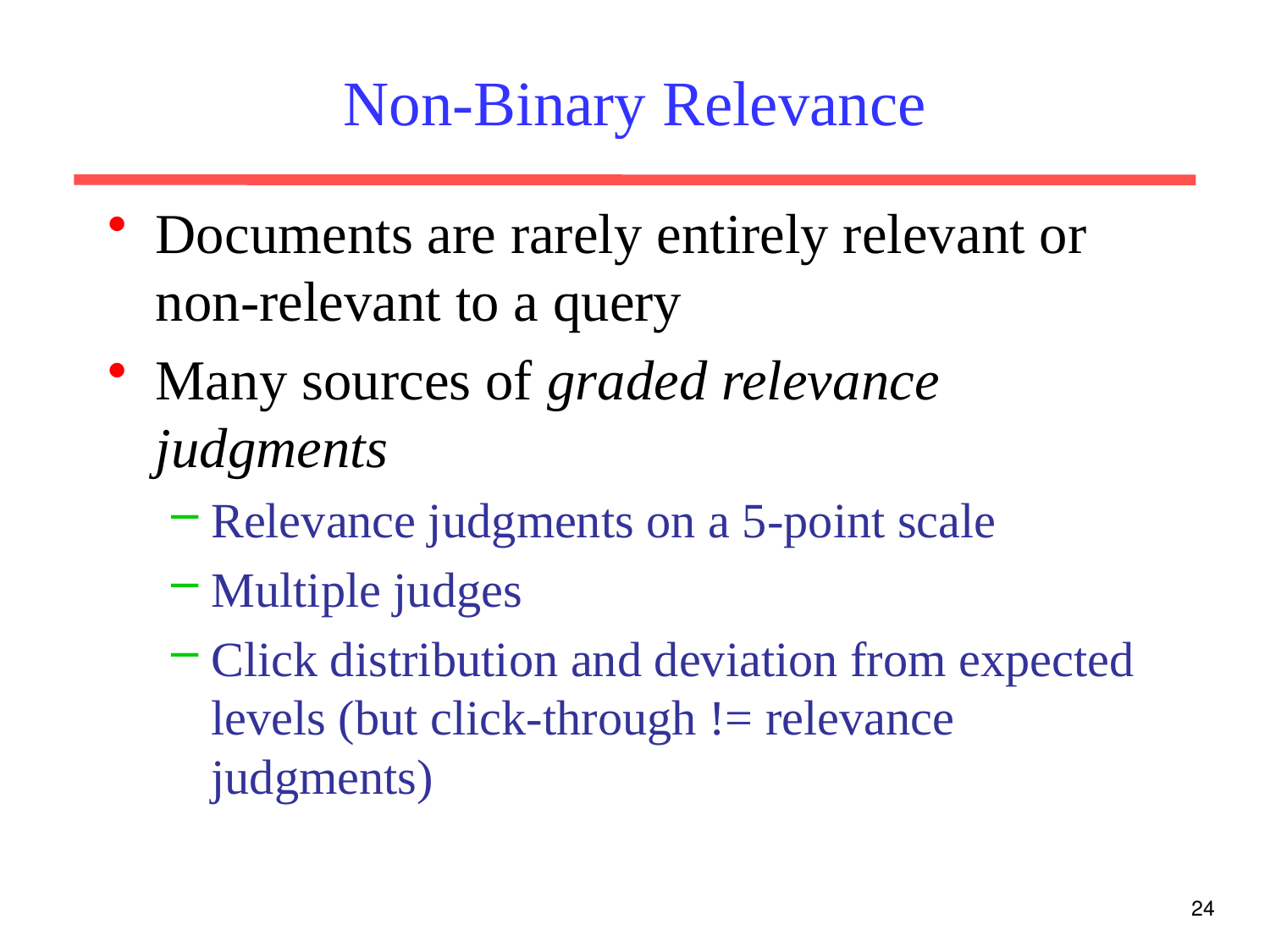

# Non-Binary Relevance
Documents are rarely entirely relevant or non-relevant to a query
Many sources of graded relevance judgments
Relevance judgments on a 5-point scale
Multiple judges
Click distribution and deviation from expected levels (but click-through != relevance judgments)

24